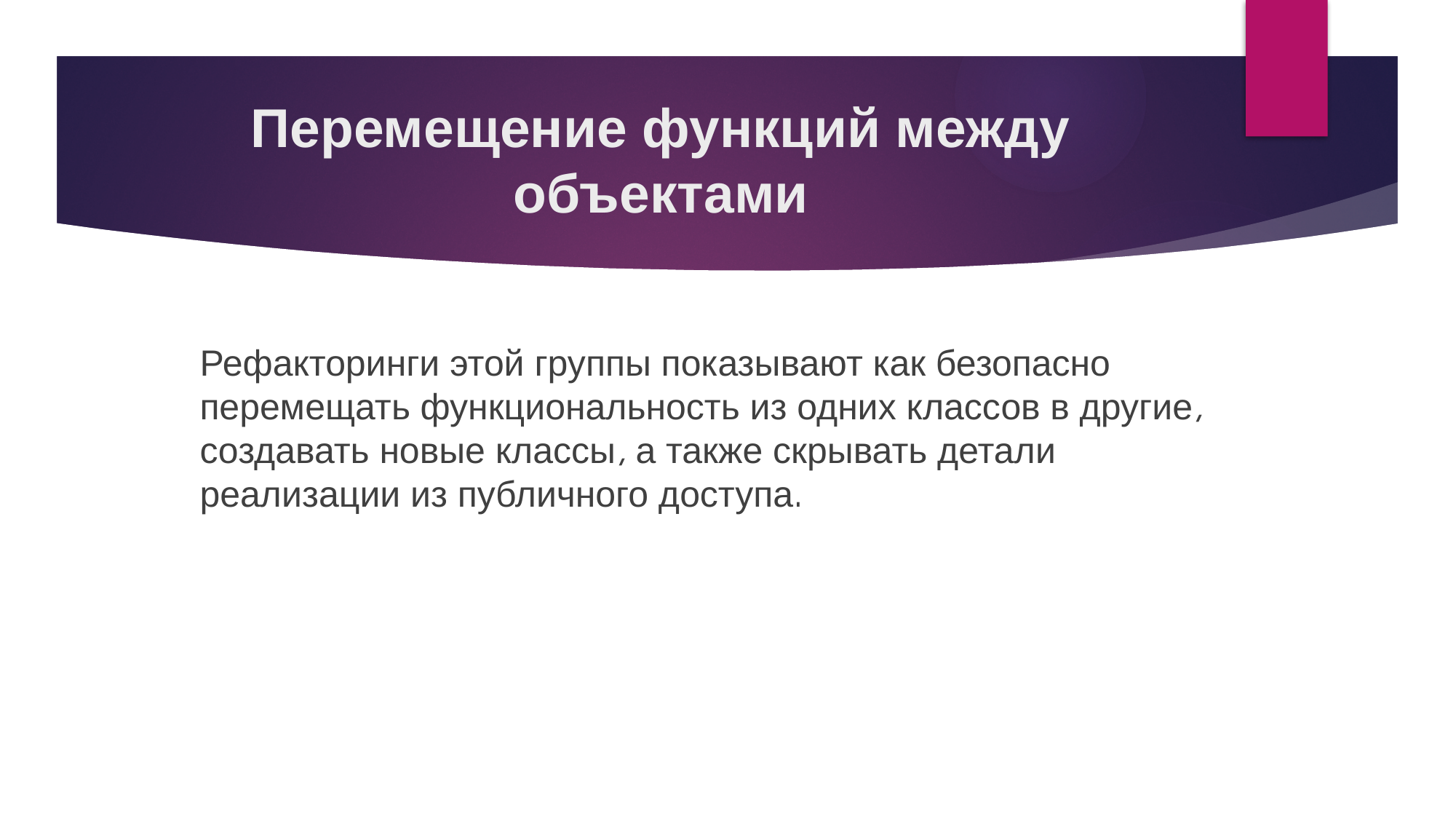

# Перемещение функций между объектами
Рефакторинги этой группы показывают как безопасно перемещать функциональность из одних классов в другие, создавать новые классы, а также скрывать детали реализации из публичного доступа.